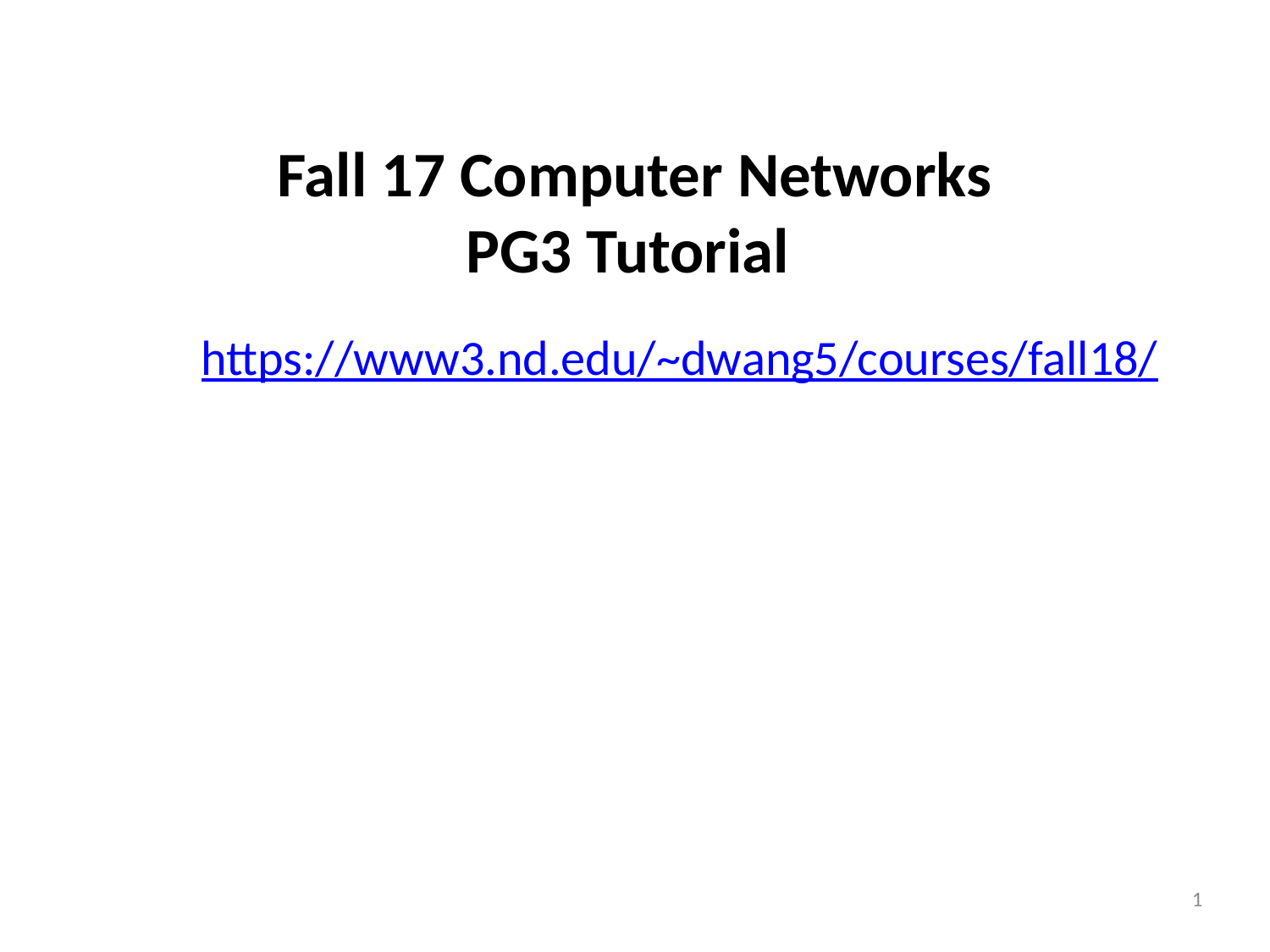

Fall 17 Computer Networks
PG3 Tutorial
https://www3.nd.edu/~dwang5/courses/fall18/
1